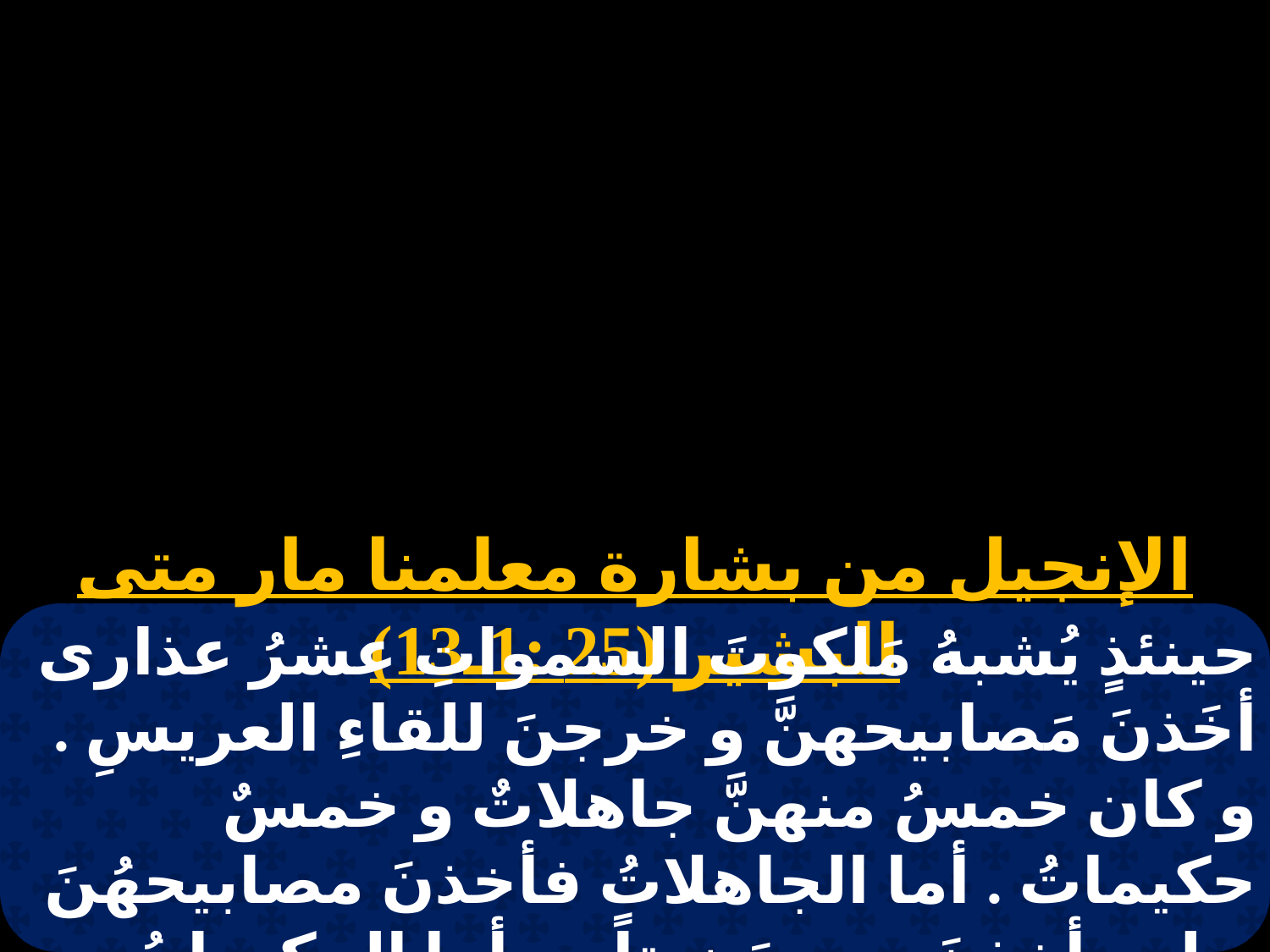

# الإنجيل من بشارة معلمنا مار متى البشير (25 :1ـ13)
حينئذٍ يُشبهُ مَلكوتَ السمواتِ عشرُ عذارى أخَذنَ مَصابيحهنَّ و خرجنَ للقاءِ العريسِ . و كان خمسُ منهنَّ جاهلاتٌ و خمسٌ حكيماتُ . أما الجاهلاتُ فأخذنَ مصابيحهُنَ و لم يأخذنَ معهنَ زيتاً . و أما الحكيماتُ فأخذنَ زيتاً في آنيتهن مع مصابيحهن و